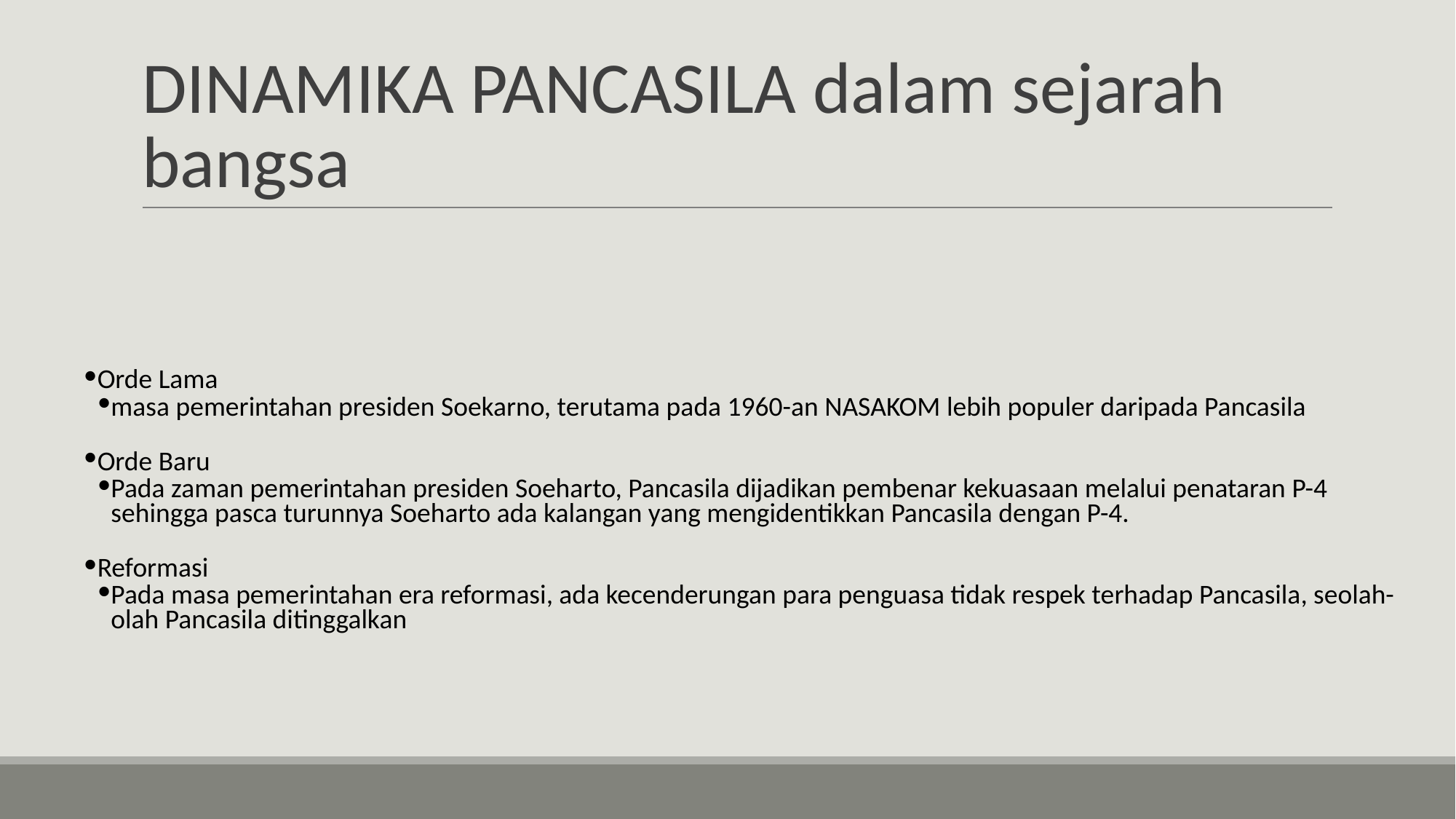

# DINAMIKA PANCASILA dalam sejarah bangsa
Orde Lama
masa pemerintahan presiden Soekarno, terutama pada 1960-an NASAKOM lebih populer daripada Pancasila

Orde Baru
Pada zaman pemerintahan presiden Soeharto, Pancasila dijadikan pembenar kekuasaan melalui penataran P-4 sehingga pasca turunnya Soeharto ada kalangan yang mengidentikkan Pancasila dengan P-4.

Reformasi
Pada masa pemerintahan era reformasi, ada kecenderungan para penguasa tidak respek terhadap Pancasila, seolah-olah Pancasila ditinggalkan